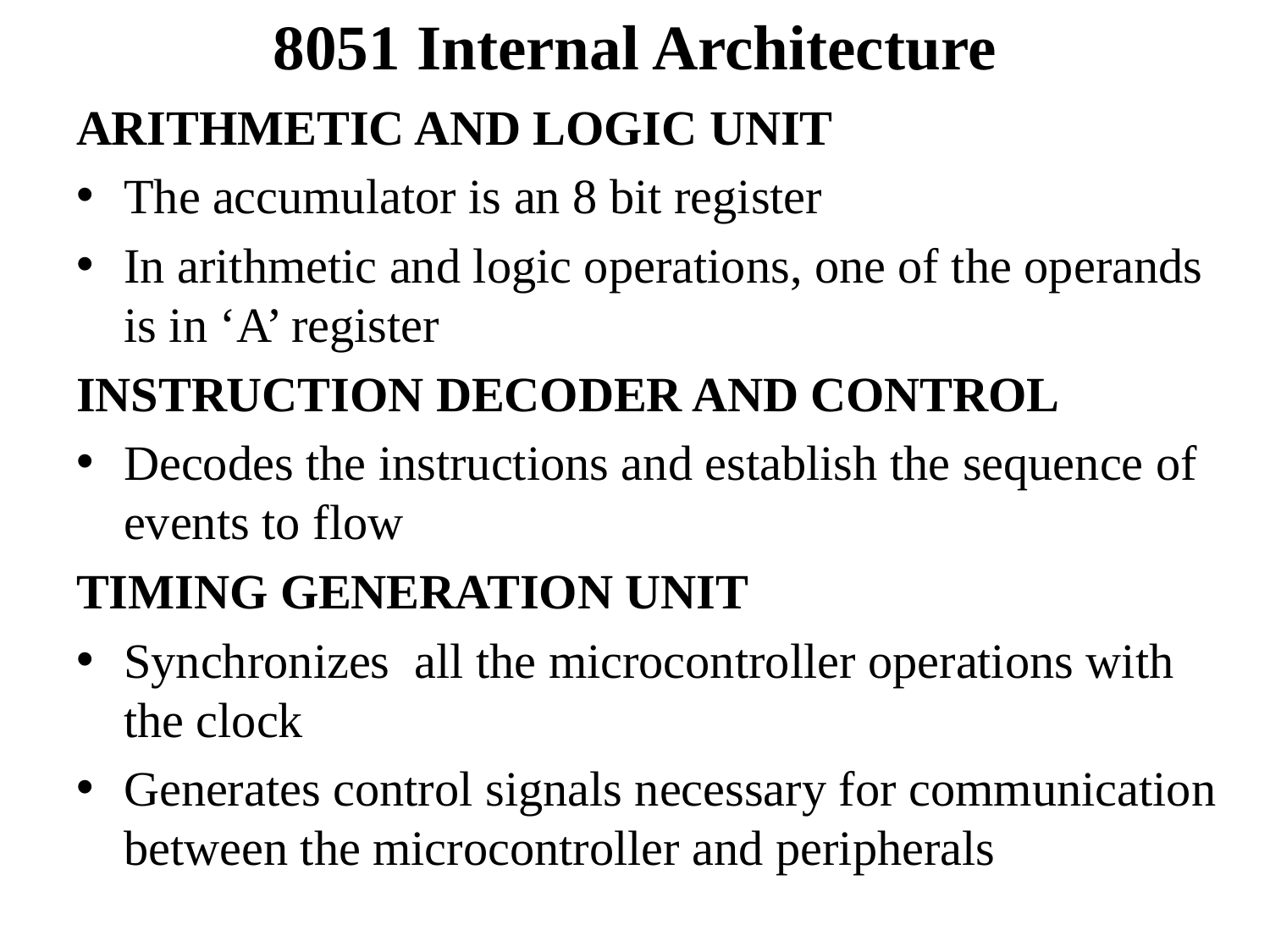

# 8051 Internal Architecture
ARITHMETIC AND LOGIC UNIT
The accumulator is an 8 bit register
In arithmetic and logic operations, one of the operands is in ‘A’ register
INSTRUCTION DECODER AND CONTROL
Decodes the instructions and establish the sequence of events to flow
TIMING GENERATION UNIT
Synchronizes  all the microcontroller operations with the clock
Generates control signals necessary for communication between the microcontroller and peripherals